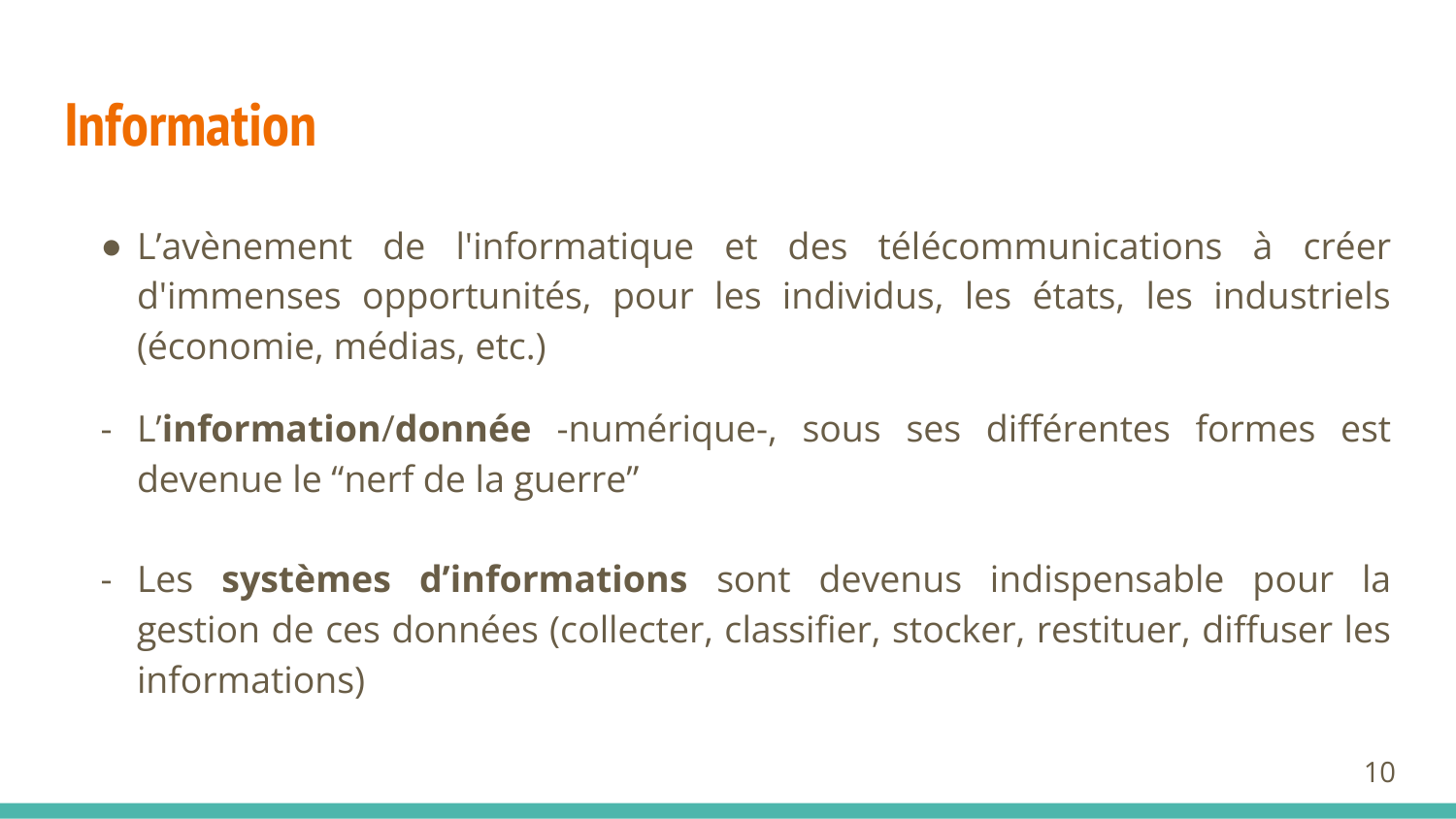

# Information

L’avènement de l'informatique et des télécommunications à créer d'immenses opportunités, pour les individus, les états, les industriels (économie, médias, etc.)
L’information/donnée -numérique-, sous ses différentes formes est devenue le “nerf de la guerre”

Les systèmes d’informations sont devenus indispensable pour la gestion de ces données (collecter, classifier, stocker, restituer, diffuser les informations)
10